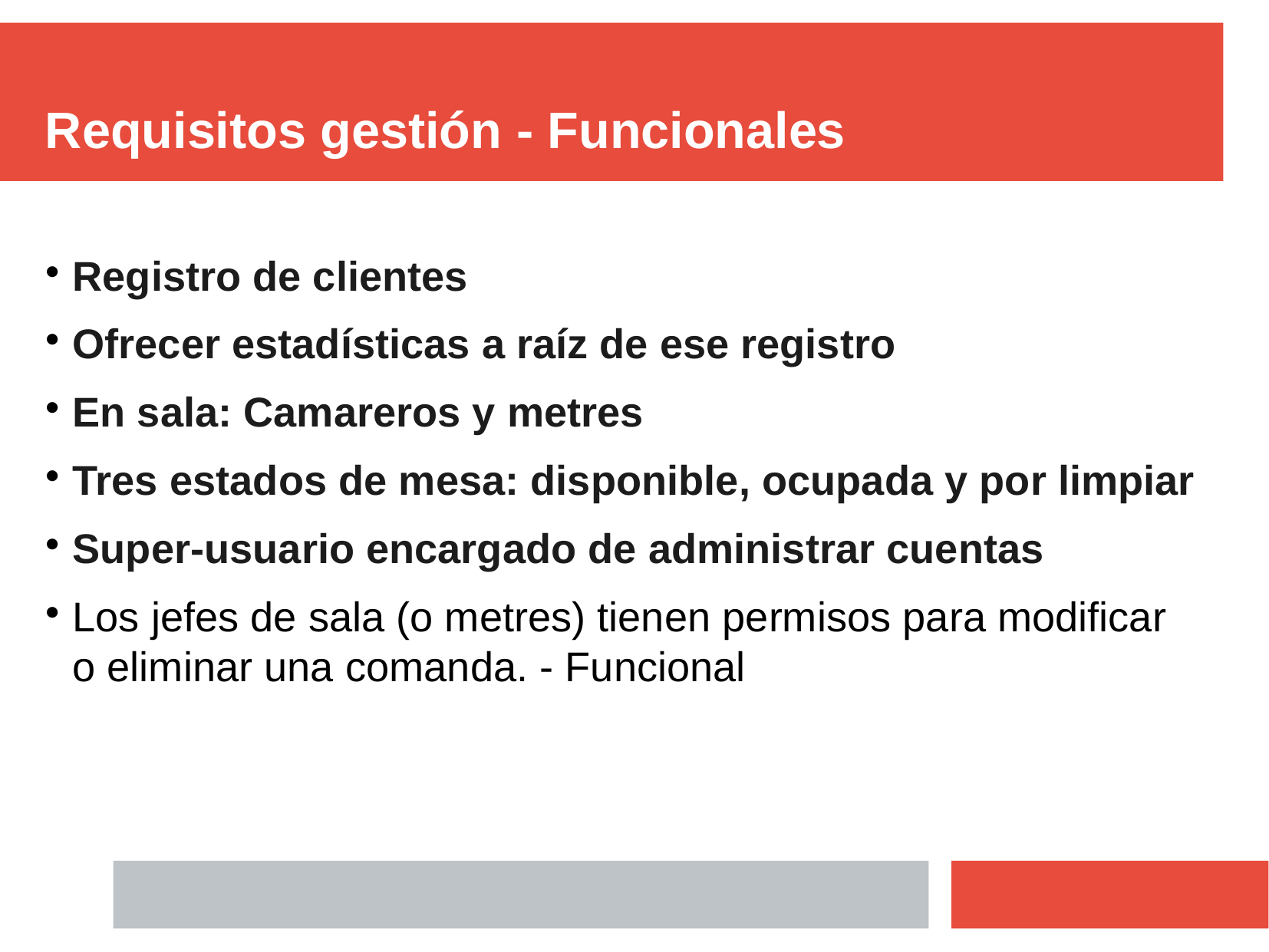

Requisitos gestión - Funcionales
Registro de clientes
Ofrecer estadísticas a raíz de ese registro
En sala: Camareros y metres
Tres estados de mesa: disponible, ocupada y por limpiar
Super-usuario encargado de administrar cuentas
Los jefes de sala (o metres) tienen permisos para modificar o eliminar una comanda. - Funcional